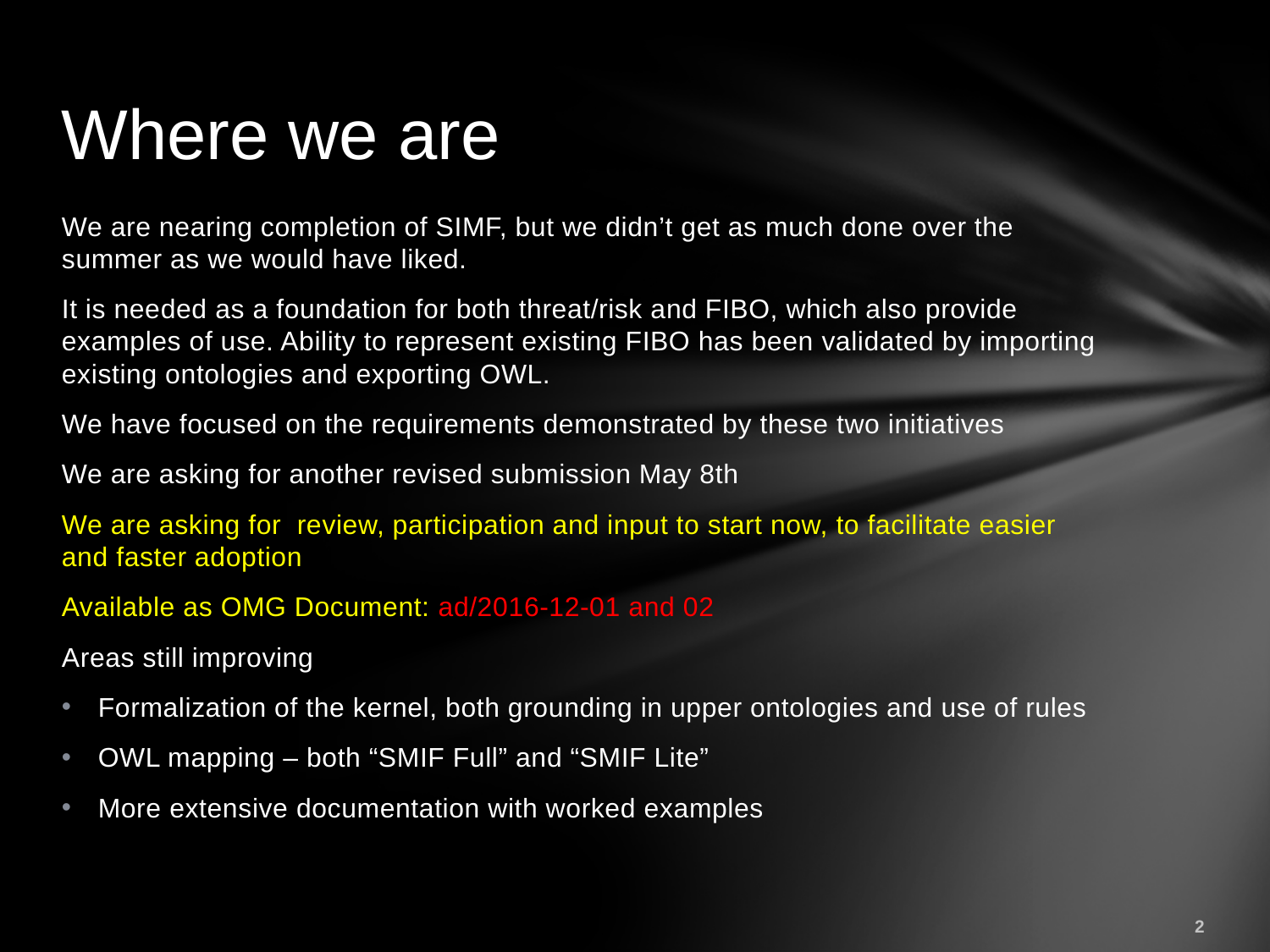

# Where we are
We are nearing completion of SIMF, but we didn’t get as much done over the summer as we would have liked.
It is needed as a foundation for both threat/risk and FIBO, which also provide examples of use. Ability to represent existing FIBO has been validated by importing existing ontologies and exporting OWL.
We have focused on the requirements demonstrated by these two initiatives
We are asking for another revised submission May 8th
We are asking for  review, participation and input to start now, to facilitate easier and faster adoption
Available as OMG Document: ad/2016-12-01 and 02
Areas still improving
Formalization of the kernel, both grounding in upper ontologies and use of rules
OWL mapping – both “SMIF Full” and “SMIF Lite”
More extensive documentation with worked examples

2